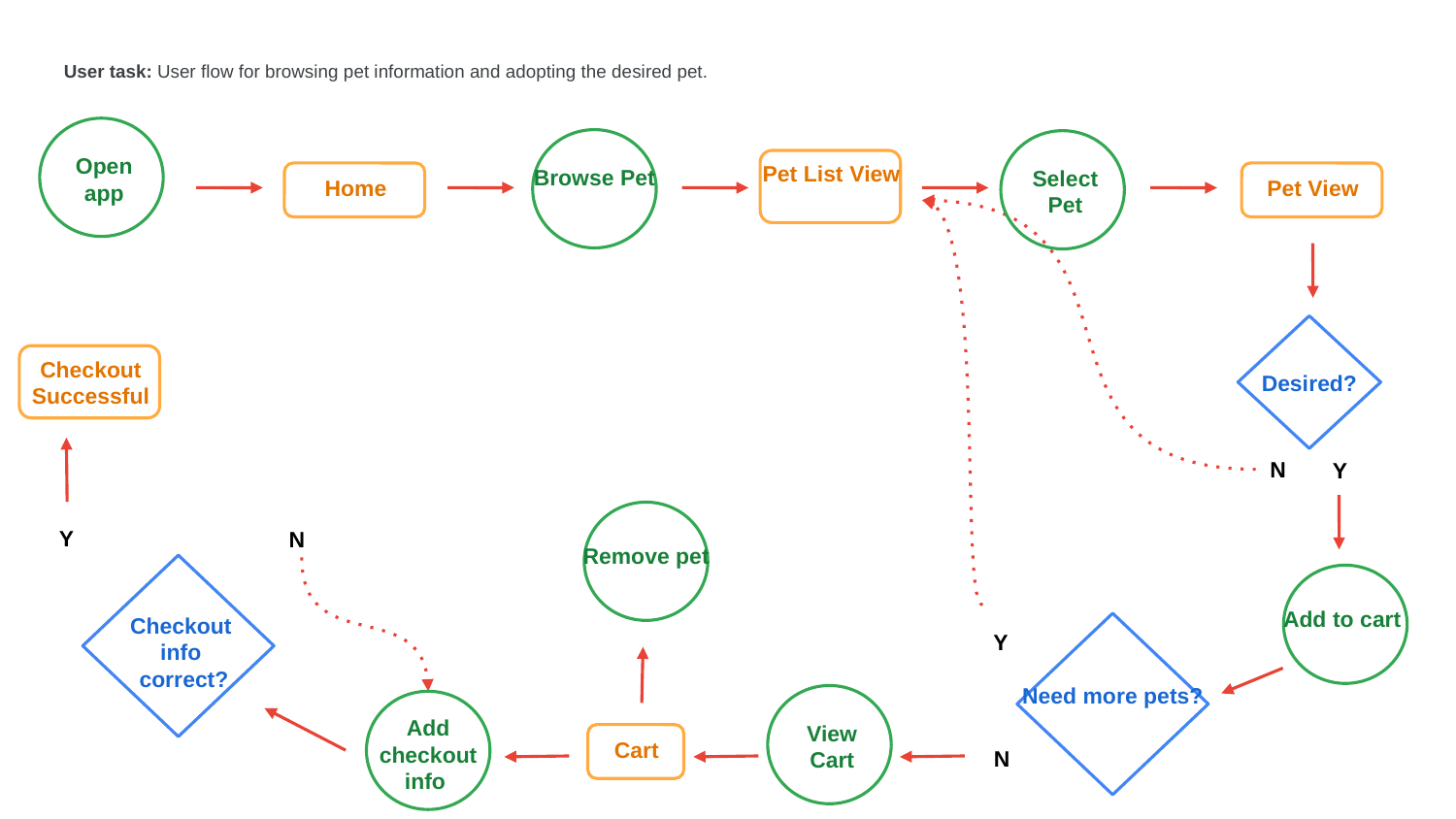

# User task: User flow for browsing pet information and adopting the desired pet.

Open
app

Browse Pet

Select
Pet
Pet List View

Home

Pet View

Desired?
N
Y
Checkout Successful

Remove pet
Y
N

Checkout
info
correct?

Add to cart

Need more pets?
Y
N

View
Cart

Add checkout info
Cart